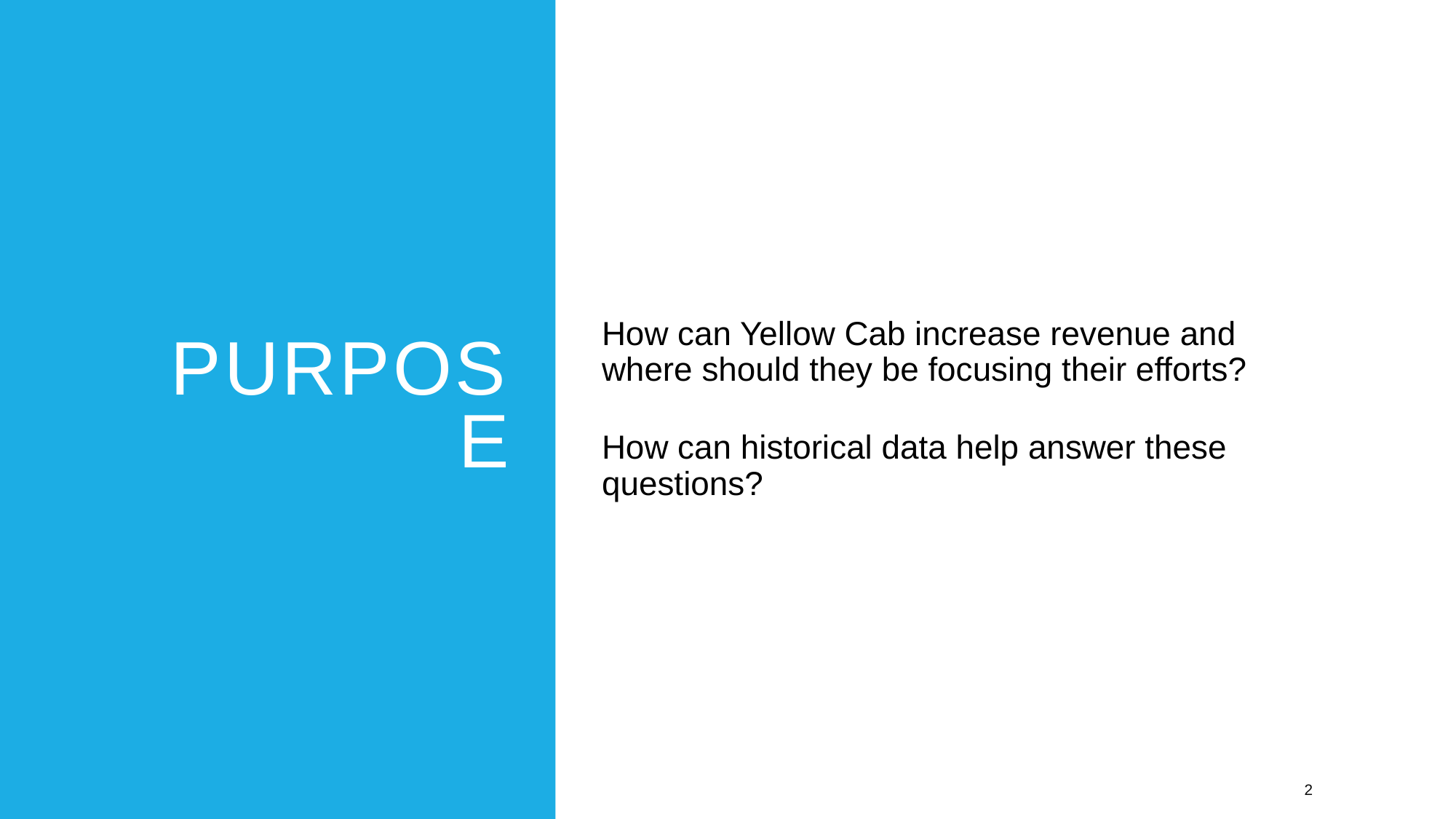

# Purpose
How can Yellow Cab increase revenue and where should they be focusing their efforts?

How can historical data help answer these questions?
2